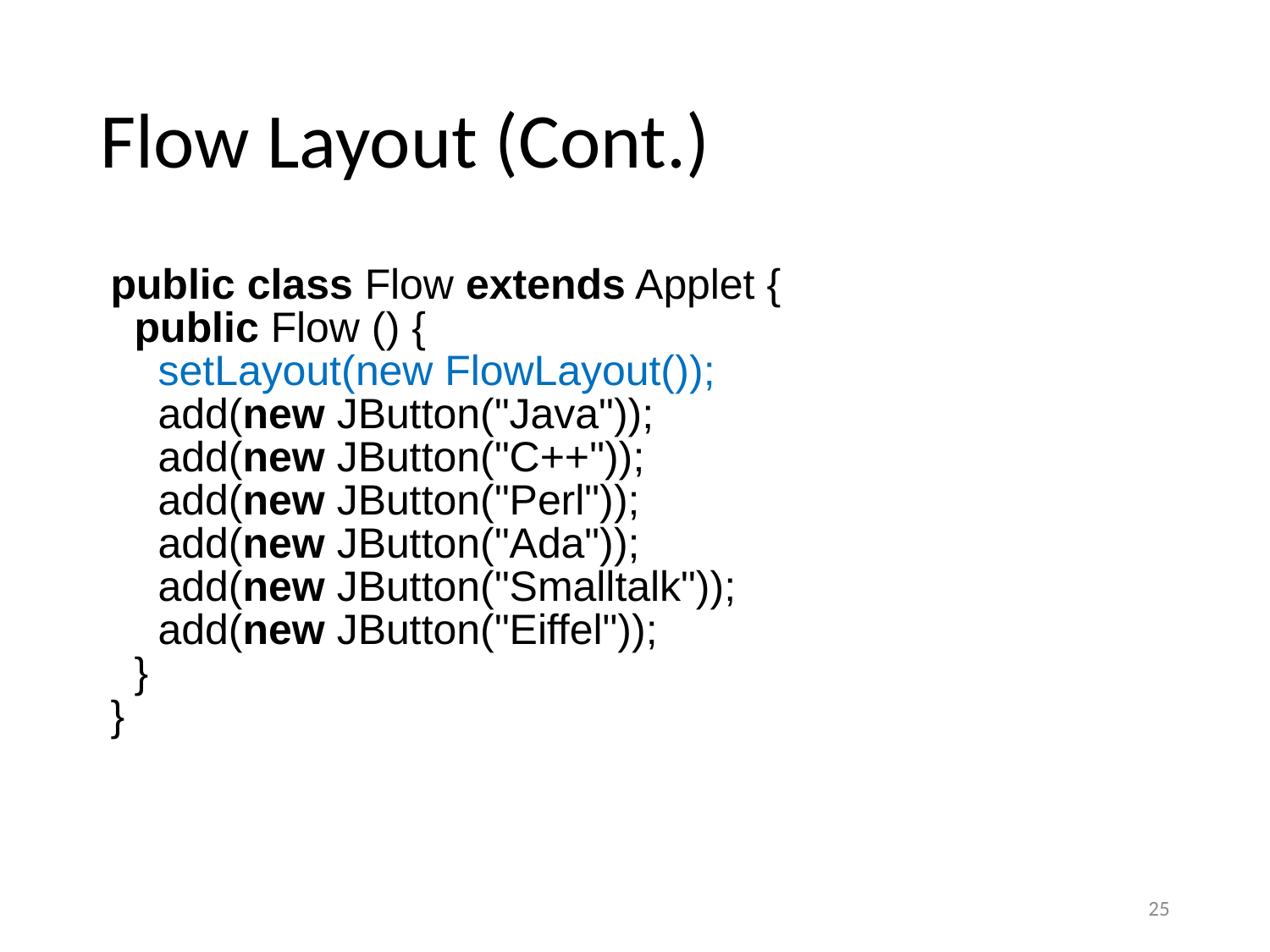

# Flow Layout (Cont.)
public class Flow extends Applet {
  public Flow () {
    setLayout(new FlowLayout());
    add(new JButton("Java"));
    add(new JButton("C++"));
    add(new JButton("Perl"));
    add(new JButton("Ada"));
    add(new JButton("Smalltalk"));
    add(new JButton("Eiffel"));
  }
}
25